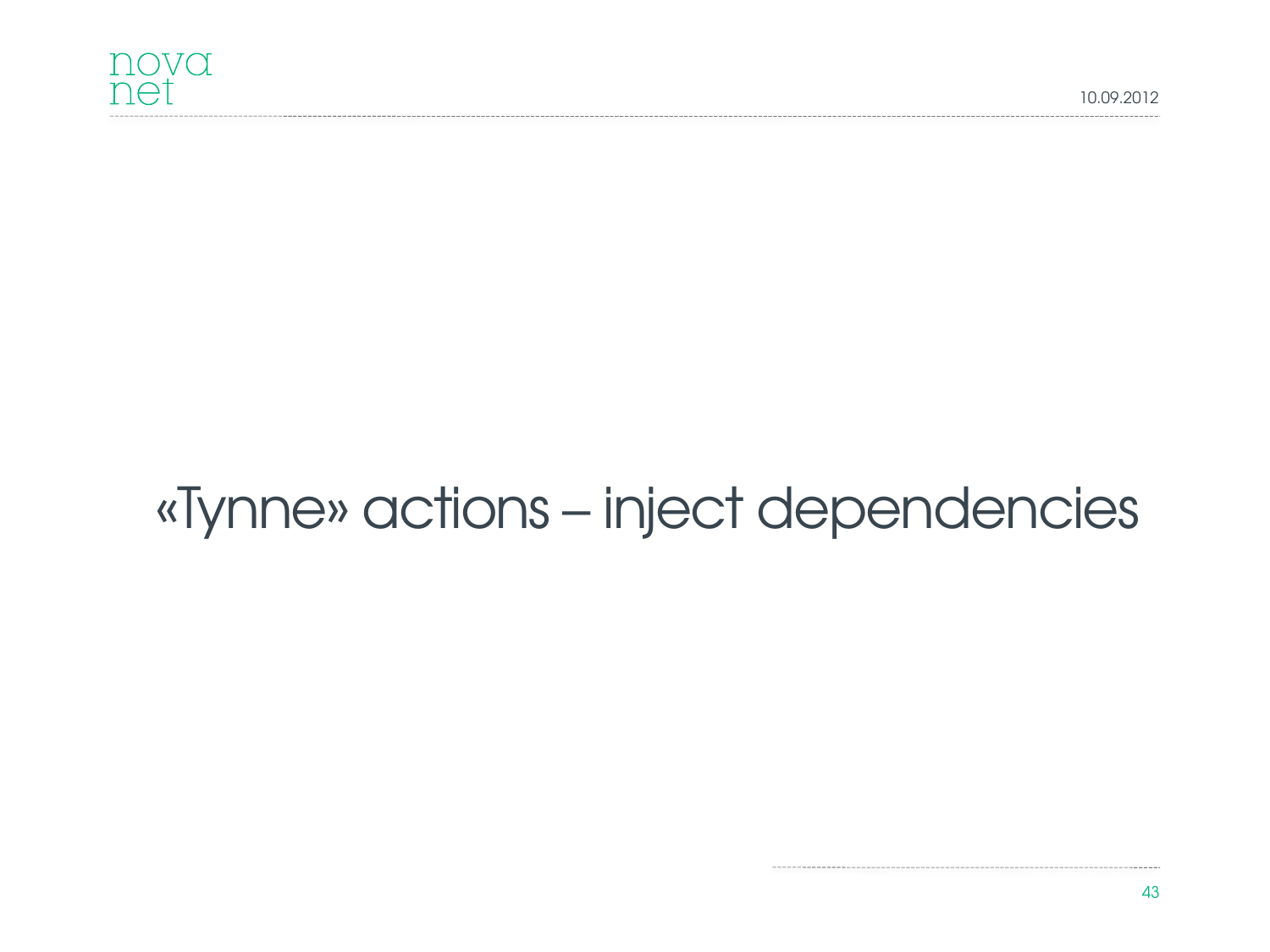

10.09.2012
# «Tynne» actions – inject dependencies

43